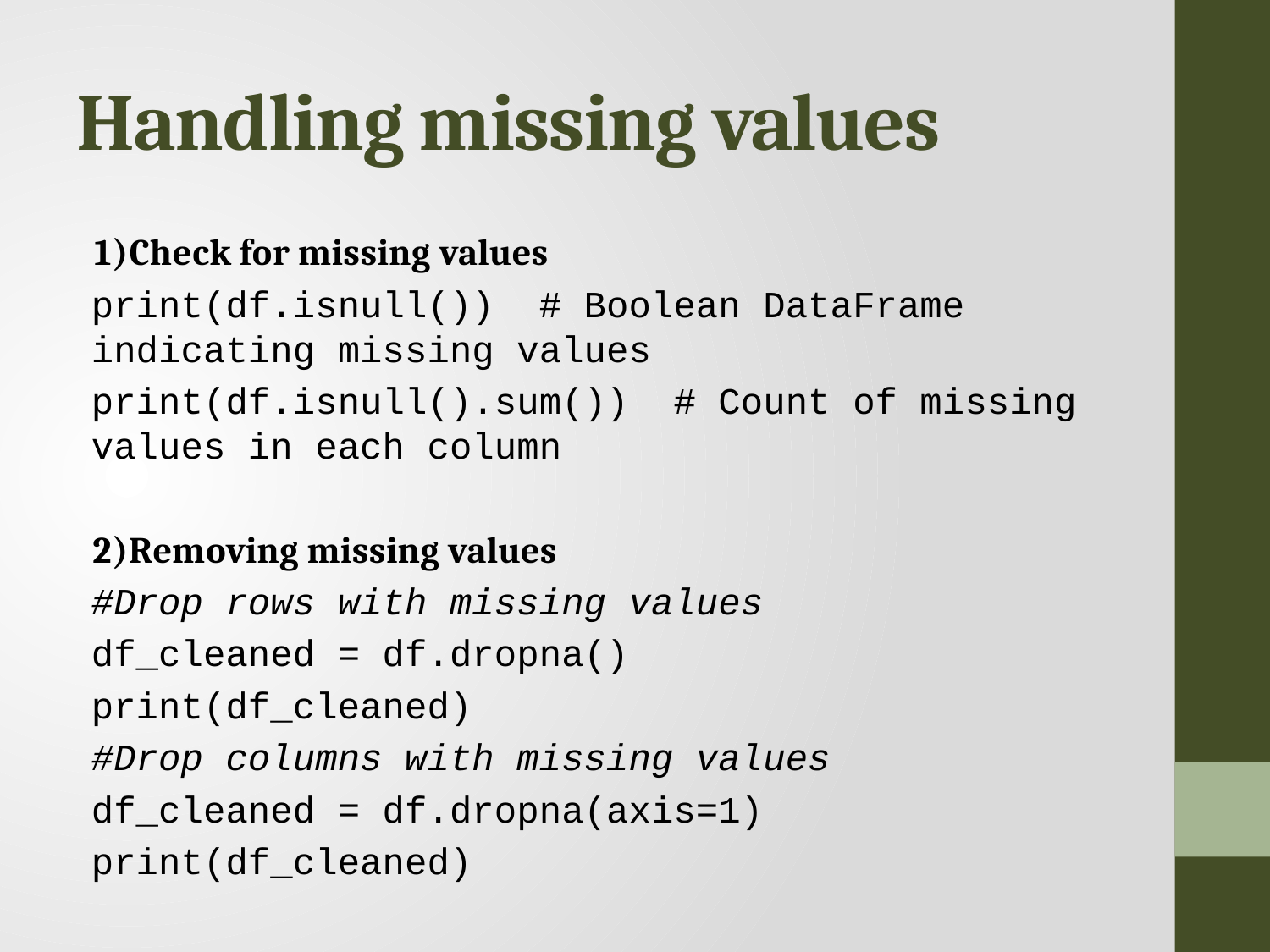

# Handling missing values
1)Check for missing values
print(df.isnull())  # Boolean DataFrame indicating missing values
print(df.isnull().sum())  # Count of missing values in each column

2)Removing missing values
#Drop rows with missing values
df_cleaned = df.dropna()
print(df_cleaned)
#Drop columns with missing values
df_cleaned = df.dropna(axis=1)
print(df_cleaned)